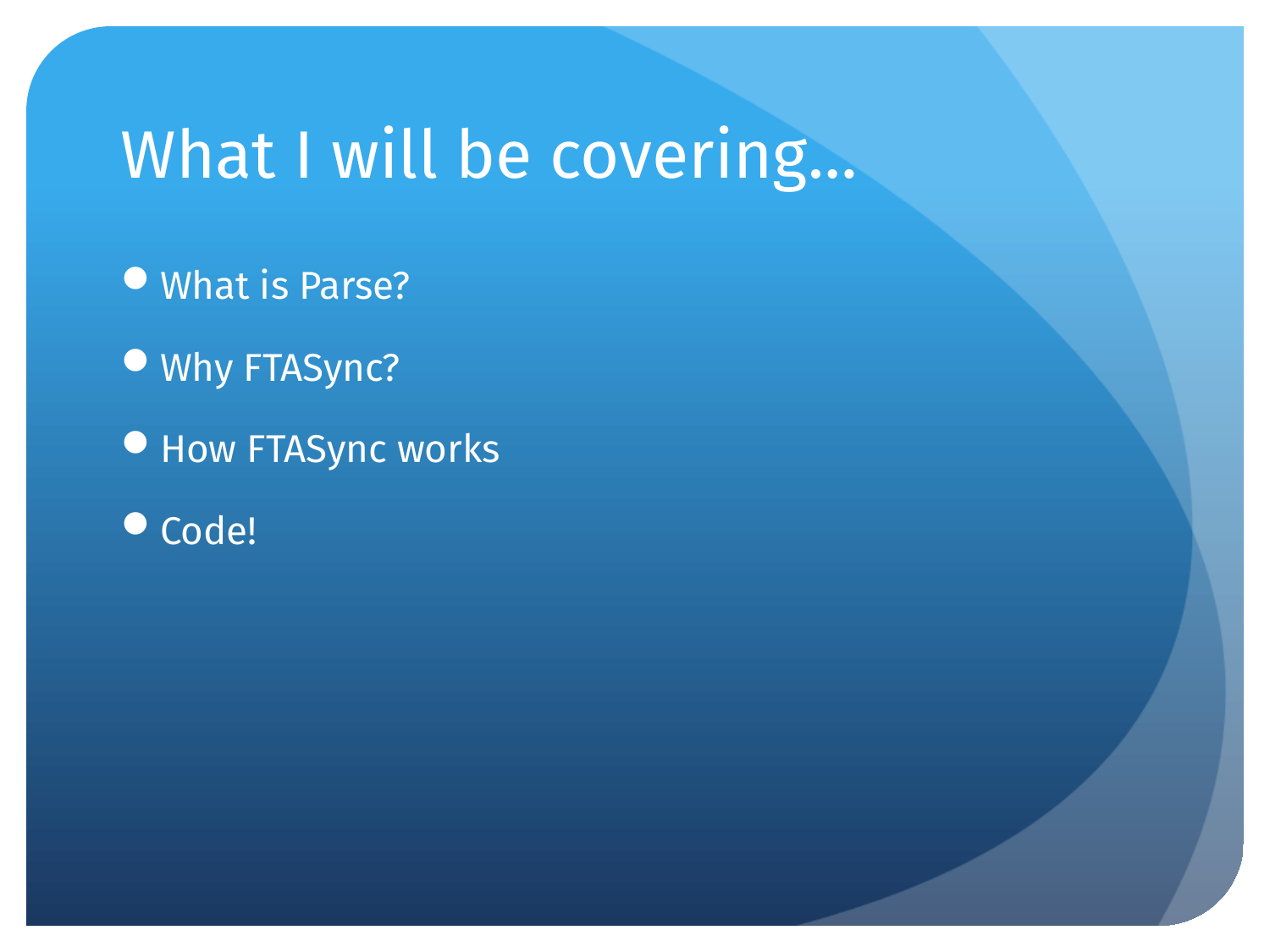

# What I will be covering…
What is Parse?
Why FTASync?
How FTASync works
Code!